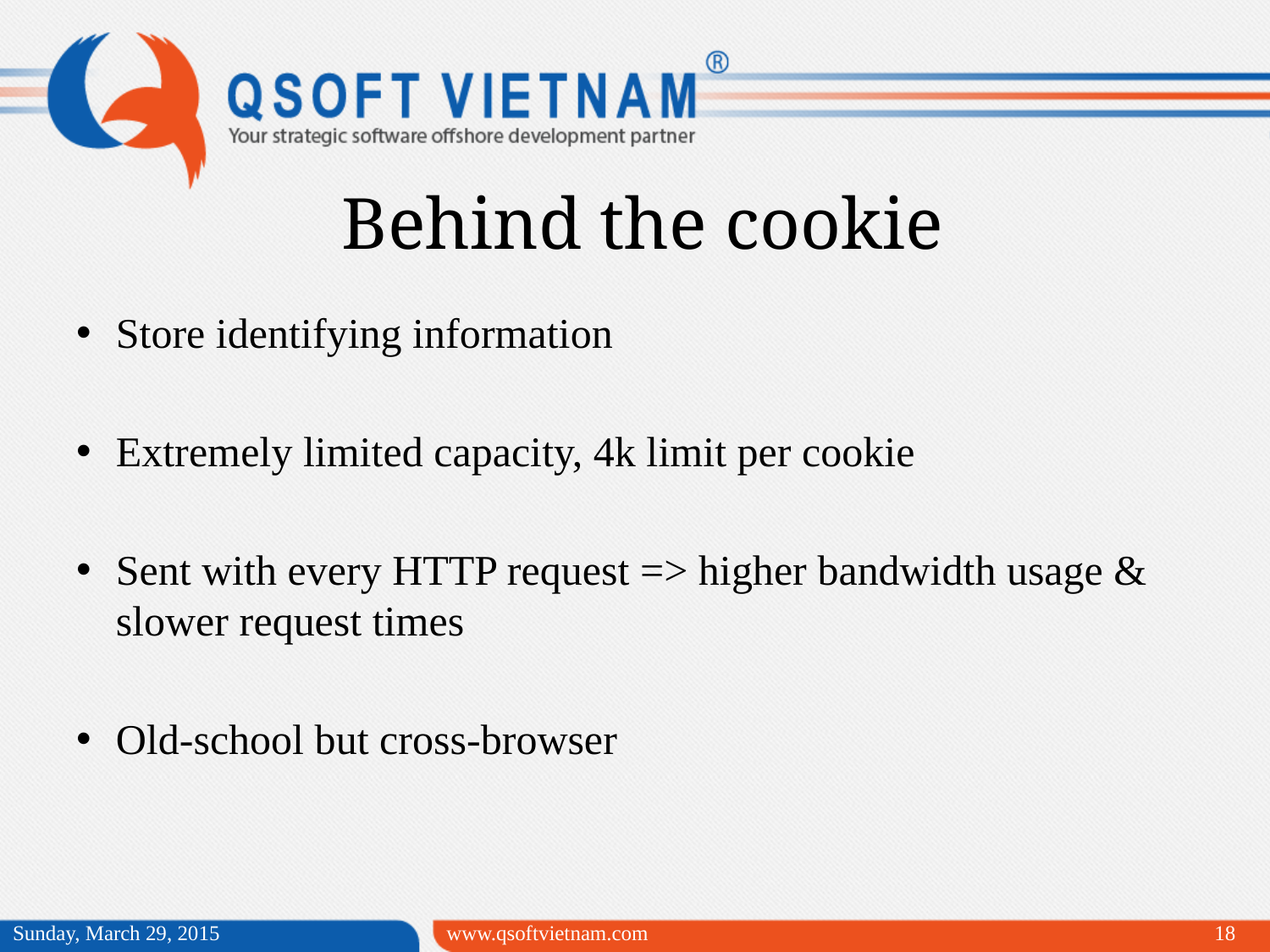

Behind the cookie
Store identifying information

Extremely limited capacity, 4k limit per cookie

Sent with every HTTP request => higher bandwidth usage & slower request times

Old-school but cross-browser

Sunday, March 29, 2015
www.qsoftvietnam.com
18